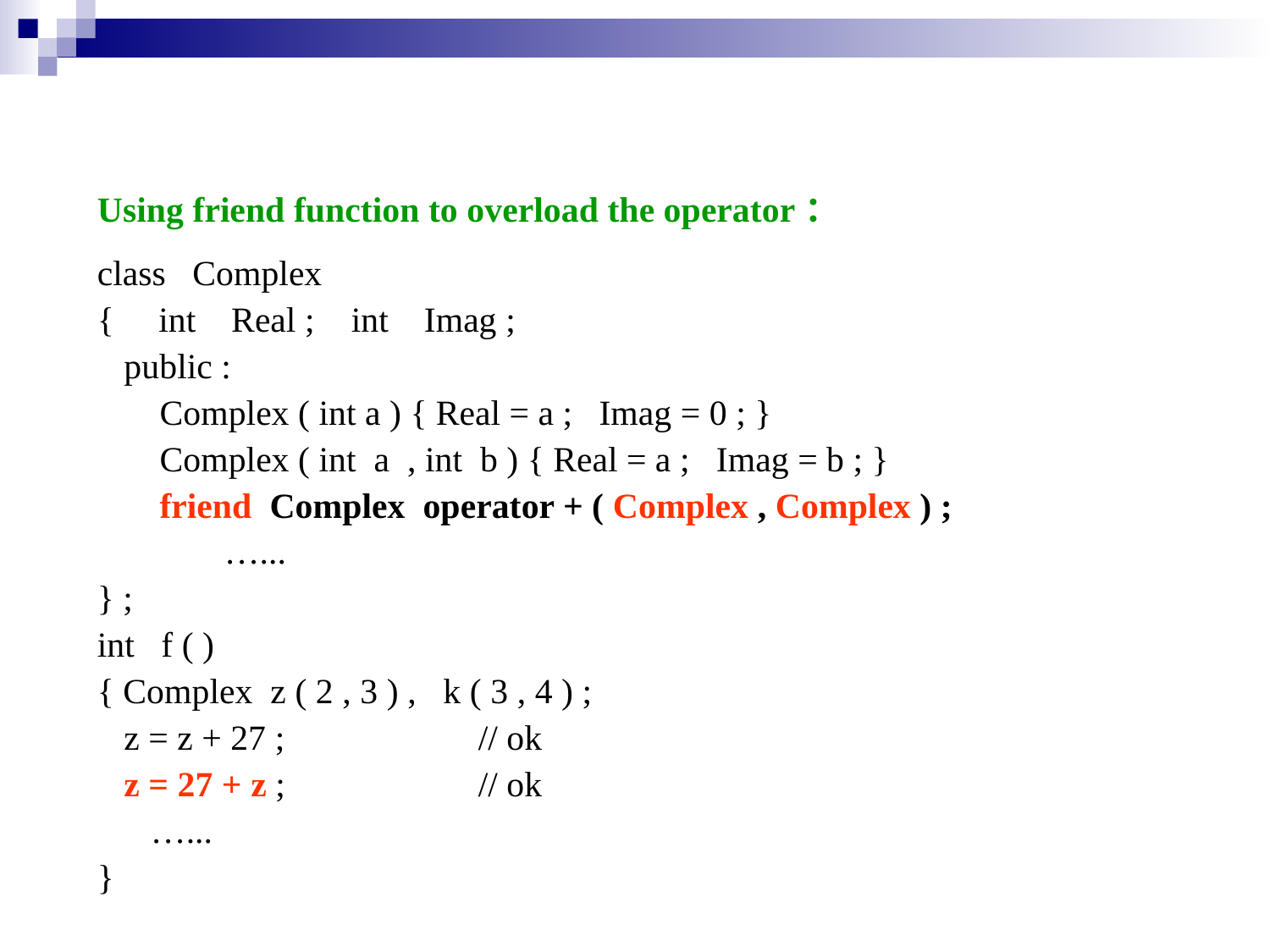

Using friend function to overload the operator：
class   Complex
{     int    Real ;	int    Imag ;
   public :
       Complex ( int a ) { Real = a ;   Imag = 0 ; }
       Complex ( int  a  , int  b ) { Real = a ;   Imag = b ; }
       friend  Complex  operator + ( Complex , Complex ) ;
	…...
} ;
int   f ( )
{ Complex  z ( 2 , 3 ) ,   k ( 3 , 4 ) ;
   z = z + 27 ;		// ok
   z = 27 + z ;		// ok
      …...
}